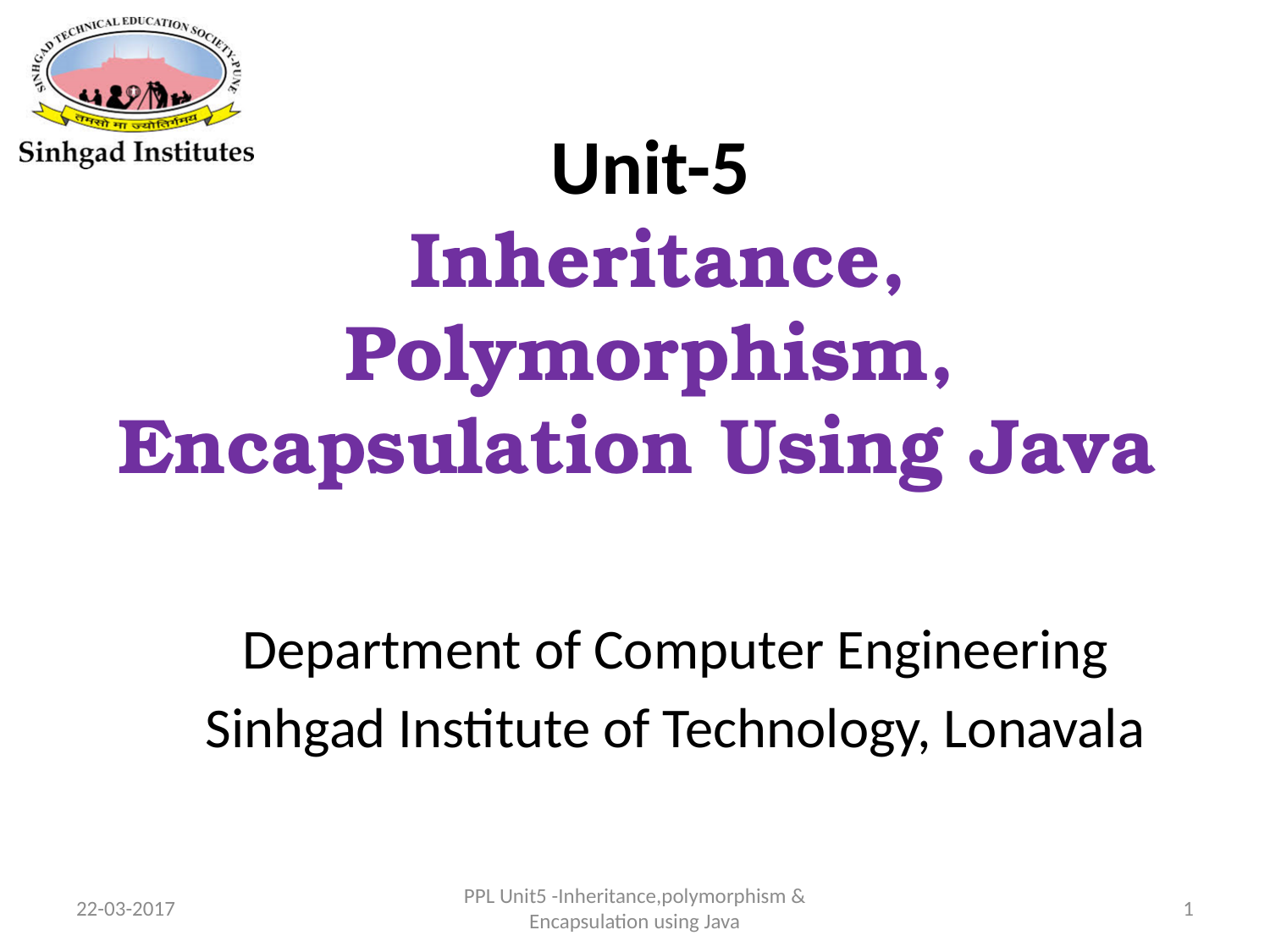

# Unit-5 Inheritance, Polymorphism, Encapsulation Using Java
Department of Computer Engineering
Sinhgad Institute of Technology, Lonavala
22-03-2017
PPL Unit5 -Inheritance,polymorphism & Encapsulation using Java
1